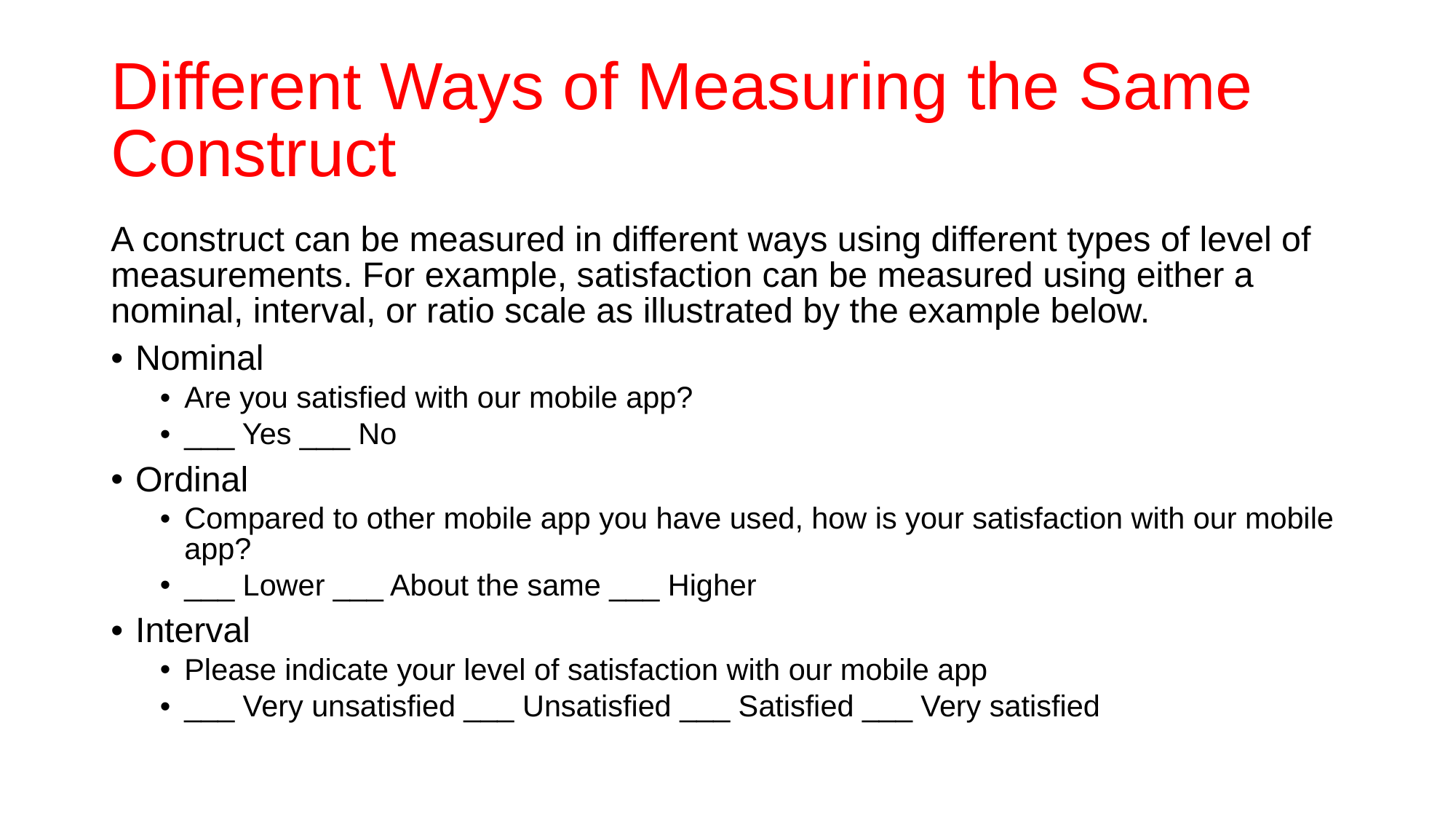

# Different Ways of Measuring the Same Construct
A construct can be measured in different ways using different types of level of measurements. For example, satisfaction can be measured using either a nominal, interval, or ratio scale as illustrated by the example below.
Nominal
Are you satisfied with our mobile app?
___ Yes ___ No
Ordinal
Compared to other mobile app you have used, how is your satisfaction with our mobile app?
___ Lower ___ About the same ___ Higher
Interval
Please indicate your level of satisfaction with our mobile app
___ Very unsatisfied ___ Unsatisfied ___ Satisfied ___ Very satisfied